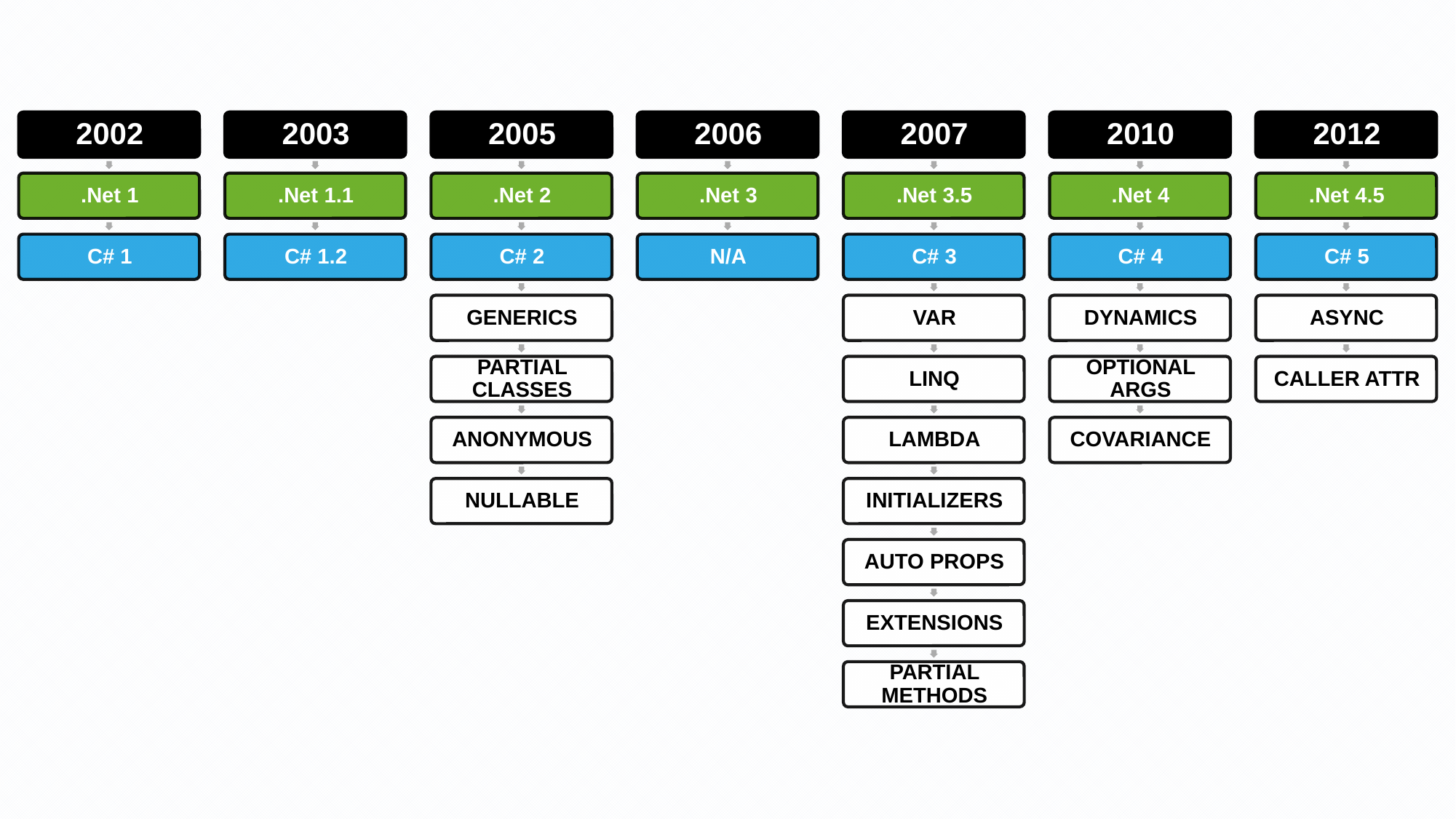

2002
.Net 1
C# 1
2003
.Net 1.1
C# 1.2
2005
.Net 2
C# 2
GENERICS
PARTIAL CLASSES
ANONYMOUS
NULLABLE
2006
.Net 3
N/A
2007
.Net 3.5
C# 3
VAR
LINQ
LAMBDA
INITIALIZERS
AUTO PROPS
EXTENSIONS
PARTIAL METHODS
2010
.Net 4
C# 4
DYNAMICS
OPTIONAL ARGS
COVARIANCE
2012
.Net 4.5
C# 5
ASYNC
CALLER ATTR
#